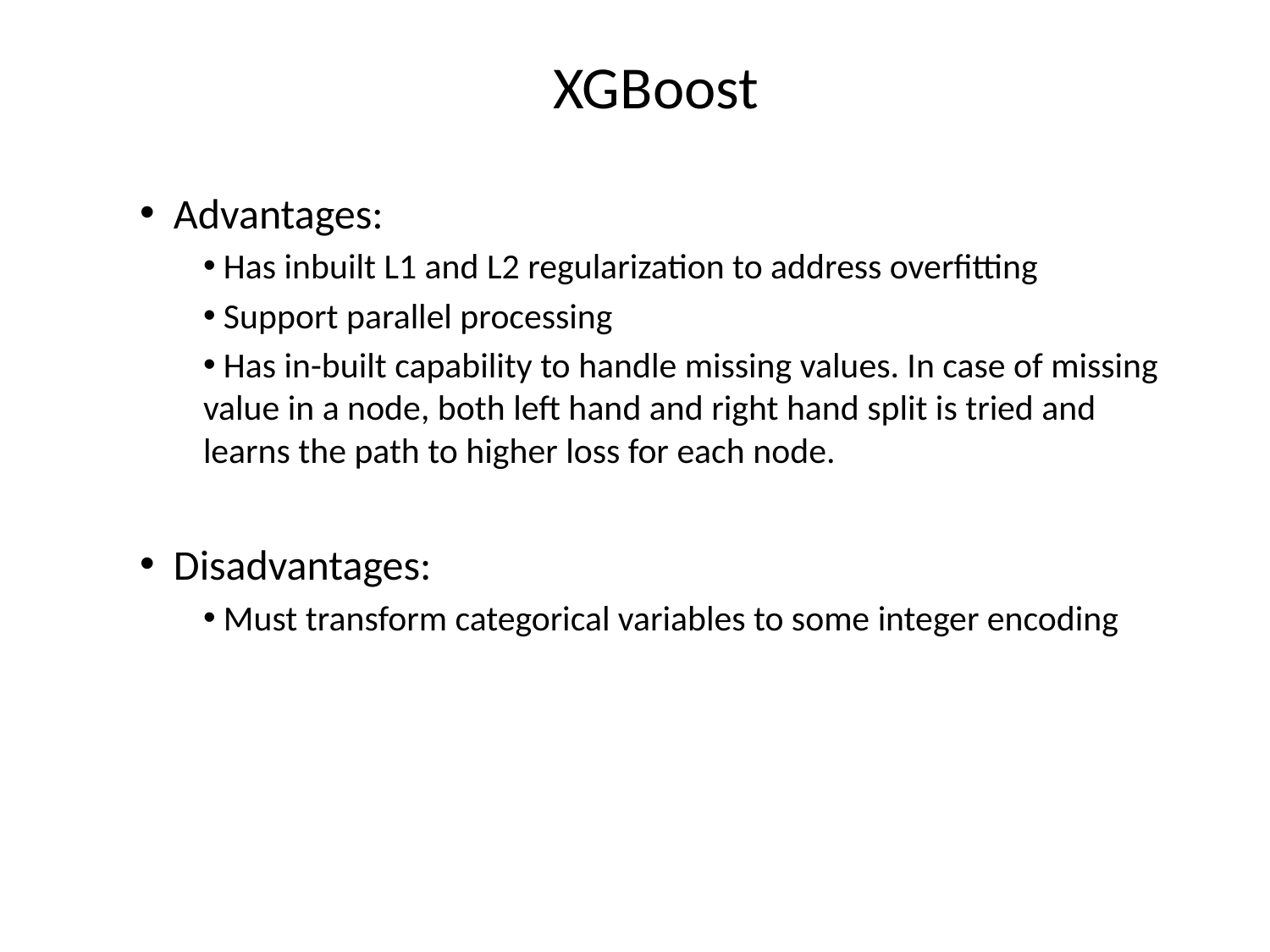

# XGBoost
  Advantages:
 Has inbuilt L1 and L2 regularization to address overfitting
 Support parallel processing
 Has in-built capability to handle missing values. In case of missing value in a node, both left hand and right hand split is tried and learns the path to higher loss for each node.

  Disadvantages:
 Must transform categorical variables to some integer encoding